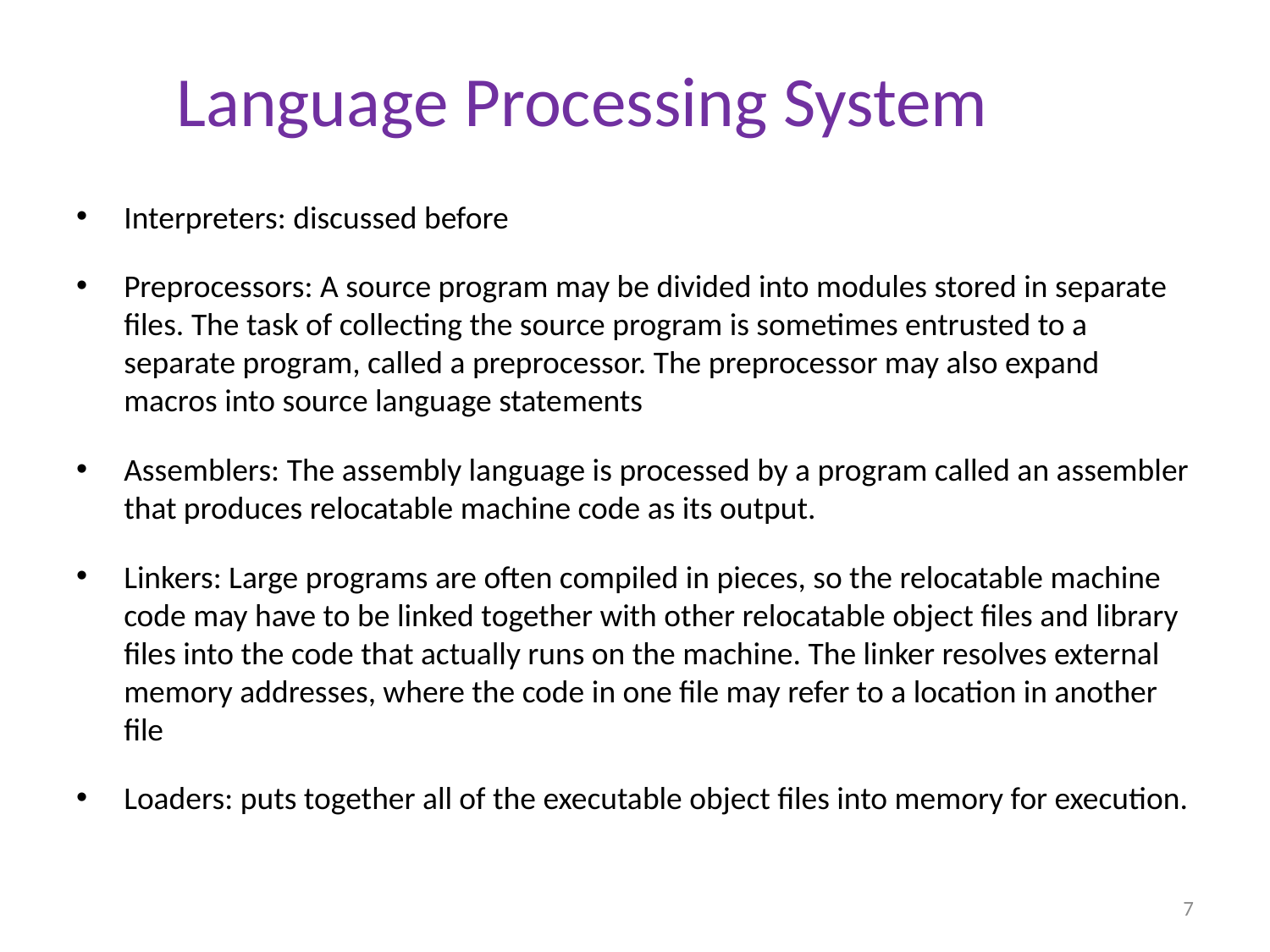

# Language Processing System
Interpreters: discussed before

Preprocessors: A source program may be divided into modules stored in separate files. The task of collecting the source program is sometimes entrusted to a separate program, called a preprocessor. The preprocessor may also expand macros into source language statements

Assemblers: The assembly language is processed by a program called an assembler that produces relocatable machine code as its output.

Linkers: Large programs are often compiled in pieces, so the relocatable machine code may have to be linked together with other relocatable object files and library files into the code that actually runs on the machine. The linker resolves external memory addresses, where the code in one file may refer to a location in another file

Loaders: puts together all of the executable object files into memory for execution.
7